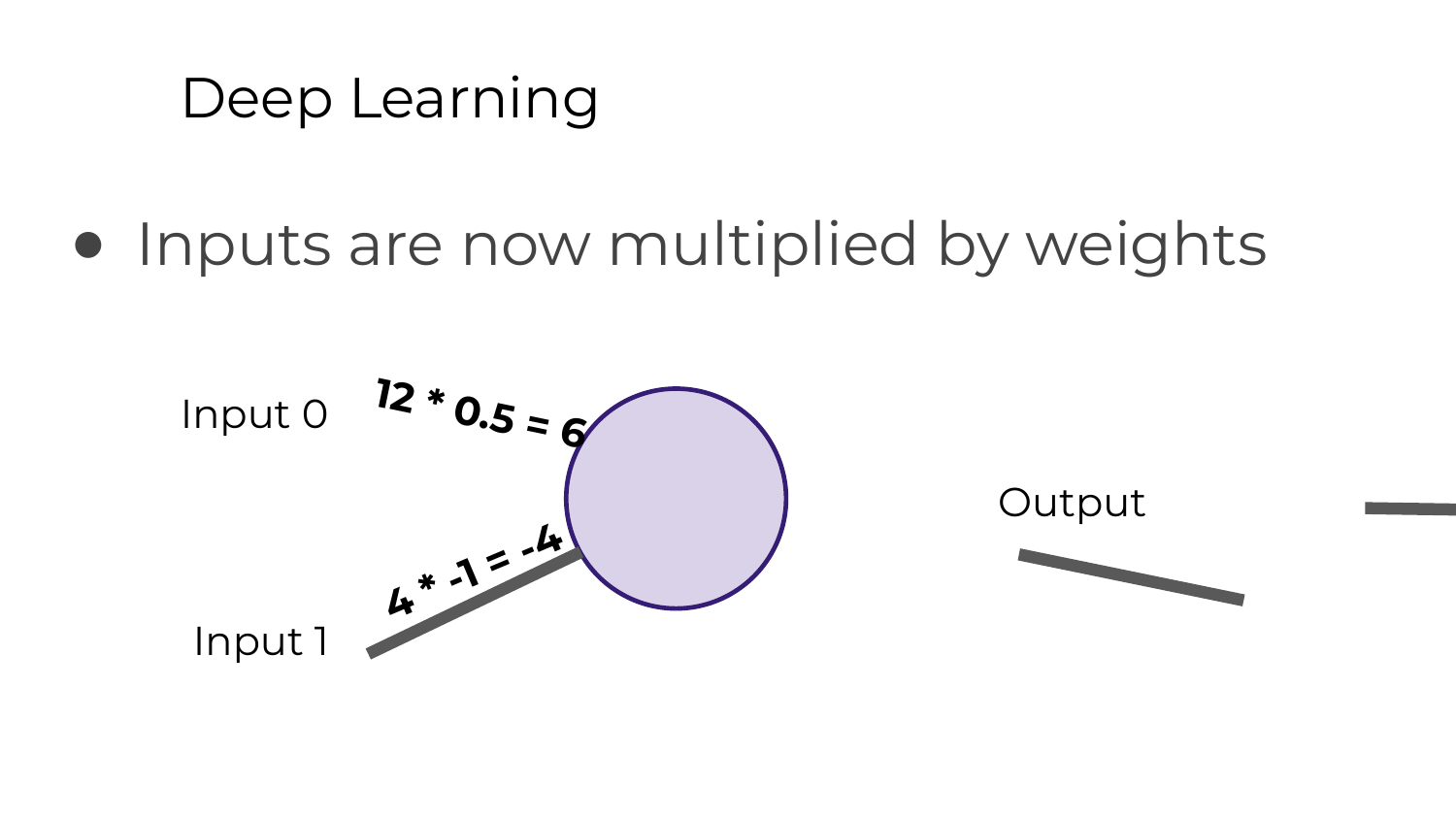

Deep Learning
Inputs are now multiplied by weights
Input 0
12 * 0.5 = 6

Output

4 * -1 = -4

Input 1